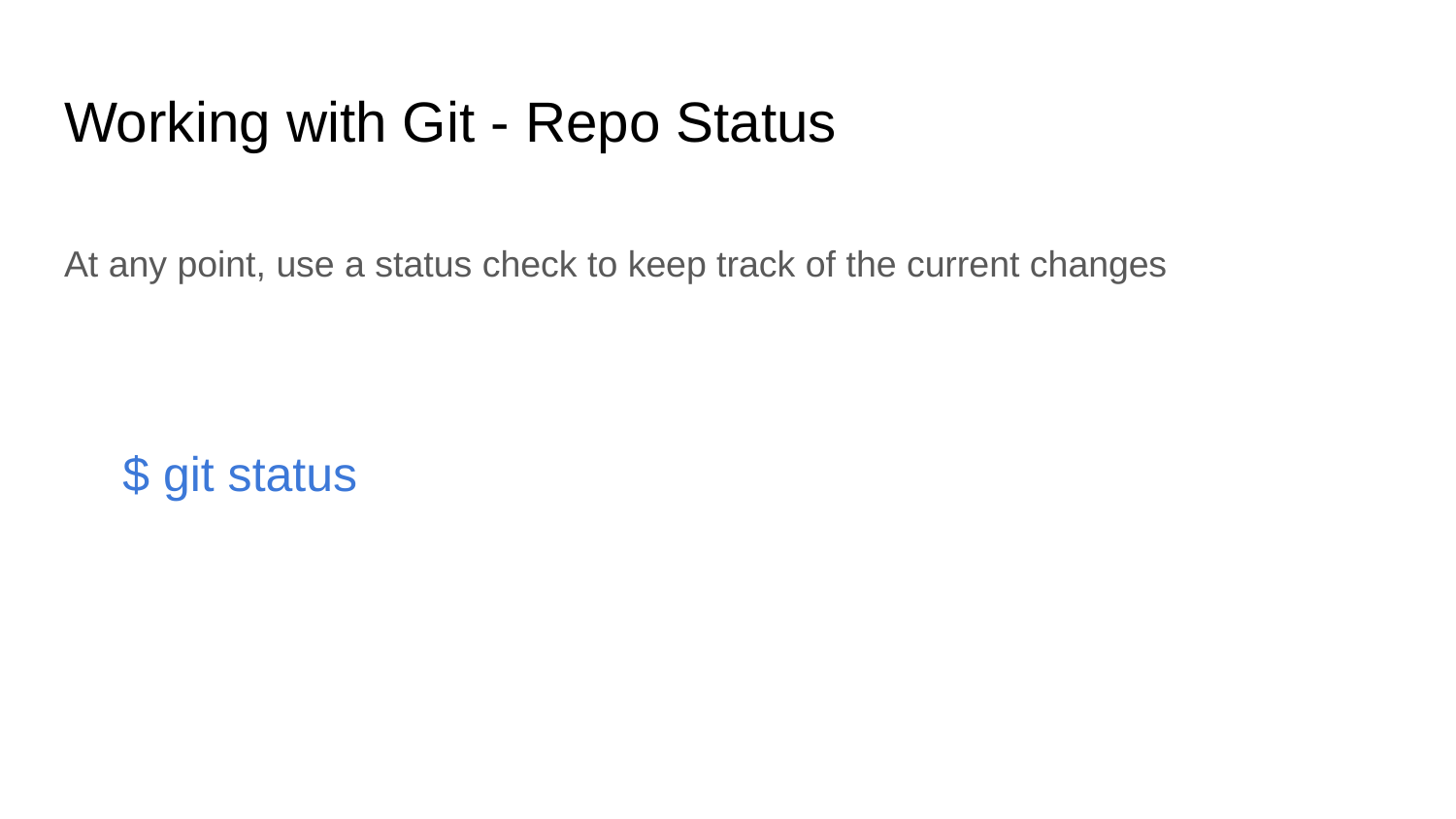

# Working with Git - Repo Status
At any point, use a status check to keep track of the current changes

$ git status